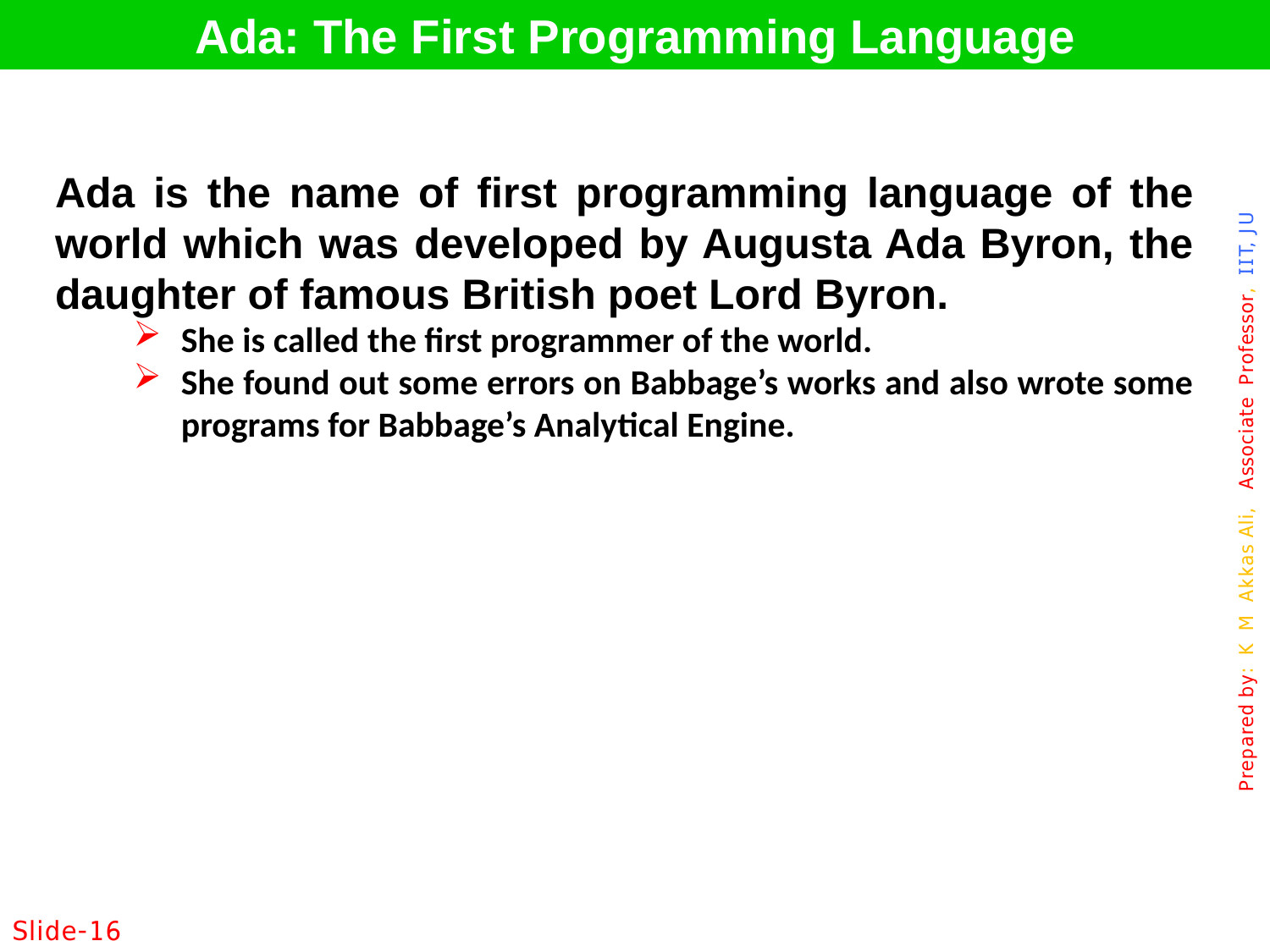

Ada: The First Programming Language
Ada is the name of first programming language of the world which was developed by Augusta Ada Byron, the daughter of famous British poet Lord Byron.
She is called the first programmer of the world.
She found out some errors on Babbage’s works and also wrote some programs for Babbage’s Analytical Engine.
Slide-16